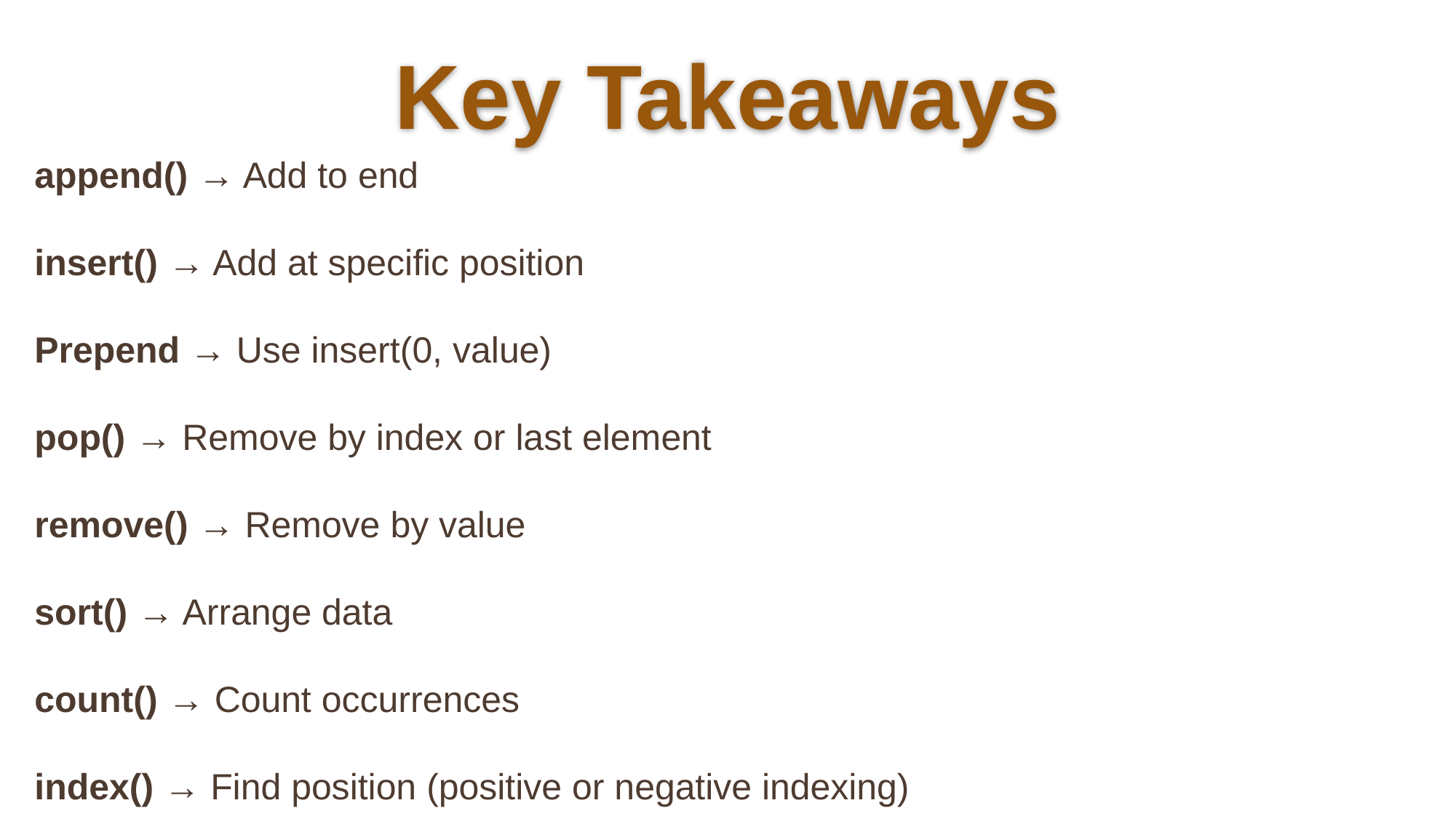

# Key Takeaways
append() → Add to end

insert() → Add at specific position

Prepend → Use insert(0, value)

pop() → Remove by index or last element

remove() → Remove by value

sort() → Arrange data

count() → Count occurrences

index() → Find position (positive or negative indexing)